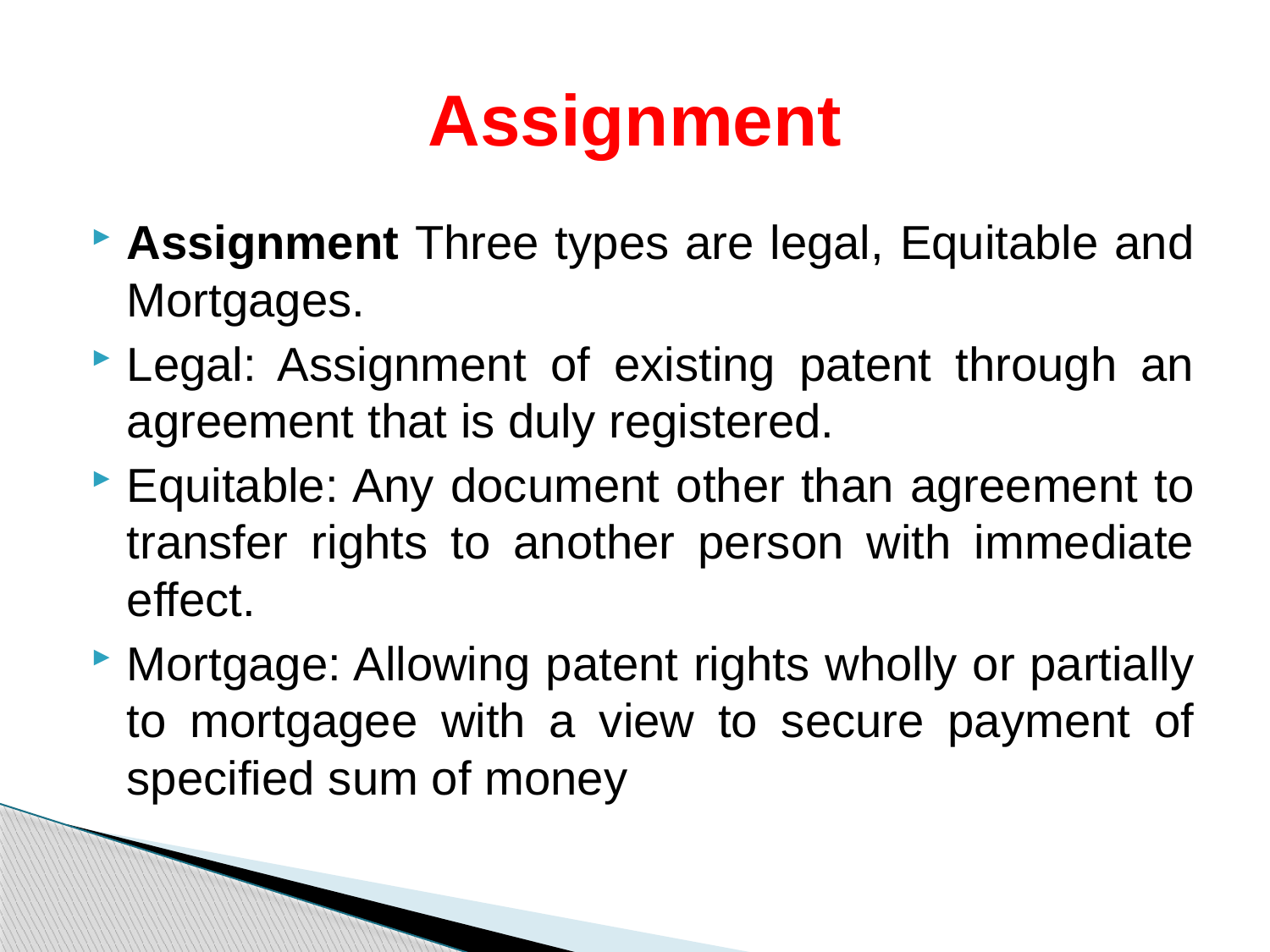

# Assignment
Assignment Three types are legal, Equitable and Mortgages.
Legal: Assignment of existing patent through an agreement that is duly registered.
Equitable: Any document other than agreement to transfer rights to another person with immediate effect.
Mortgage: Allowing patent rights wholly or partially to mortgagee with a view to secure payment of specified sum of money